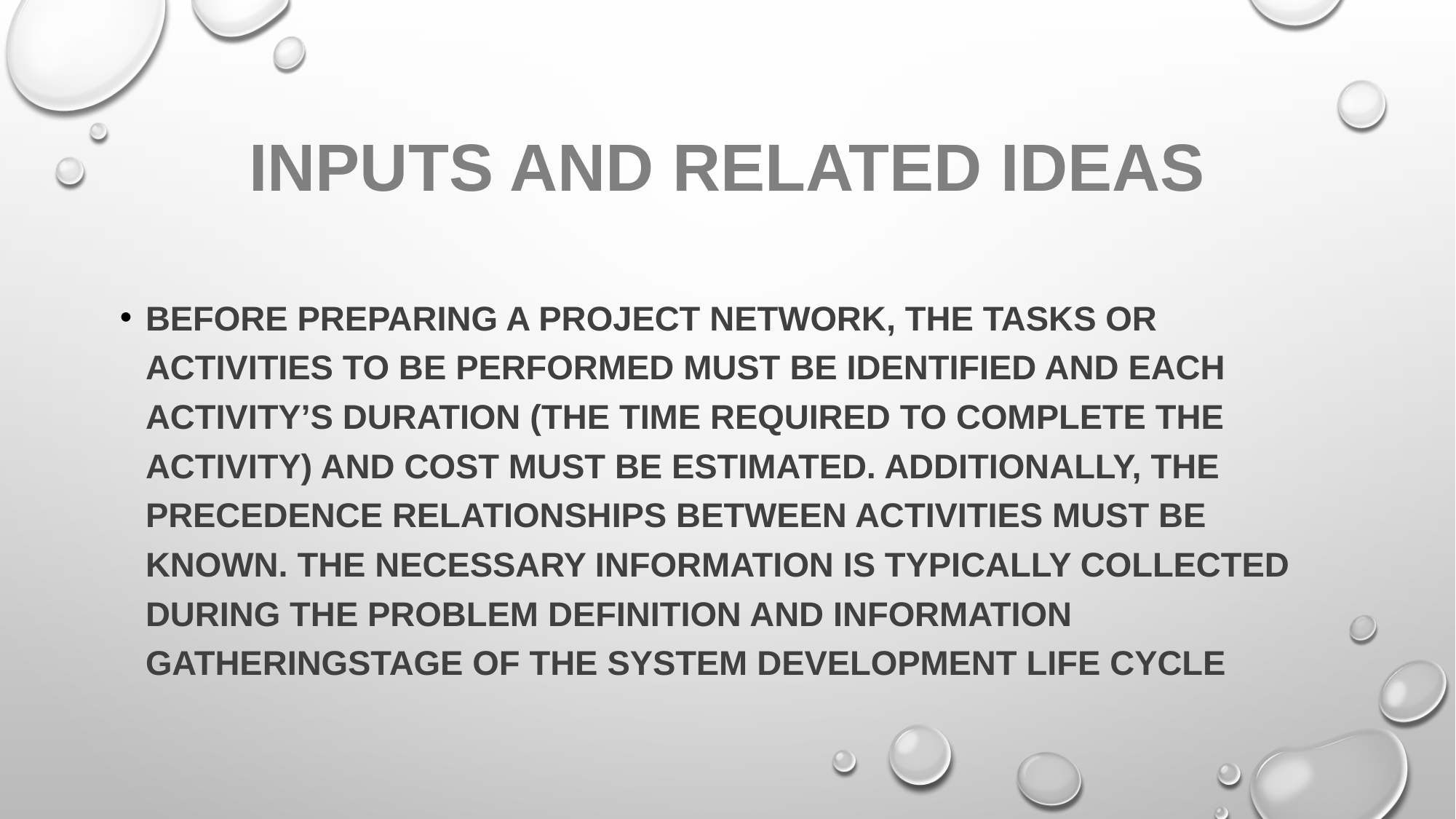

# Inputs and related ideas
Before preparing a project network, the tasks or activities to be performed must be identified and each activity’s duration (the time required to complete the activity) and cost must be estimated. Additionally, the precedence relationships between activities must be known. The necessary information is typically collected during the problem definition and information gatheringstage of the system development life cycle